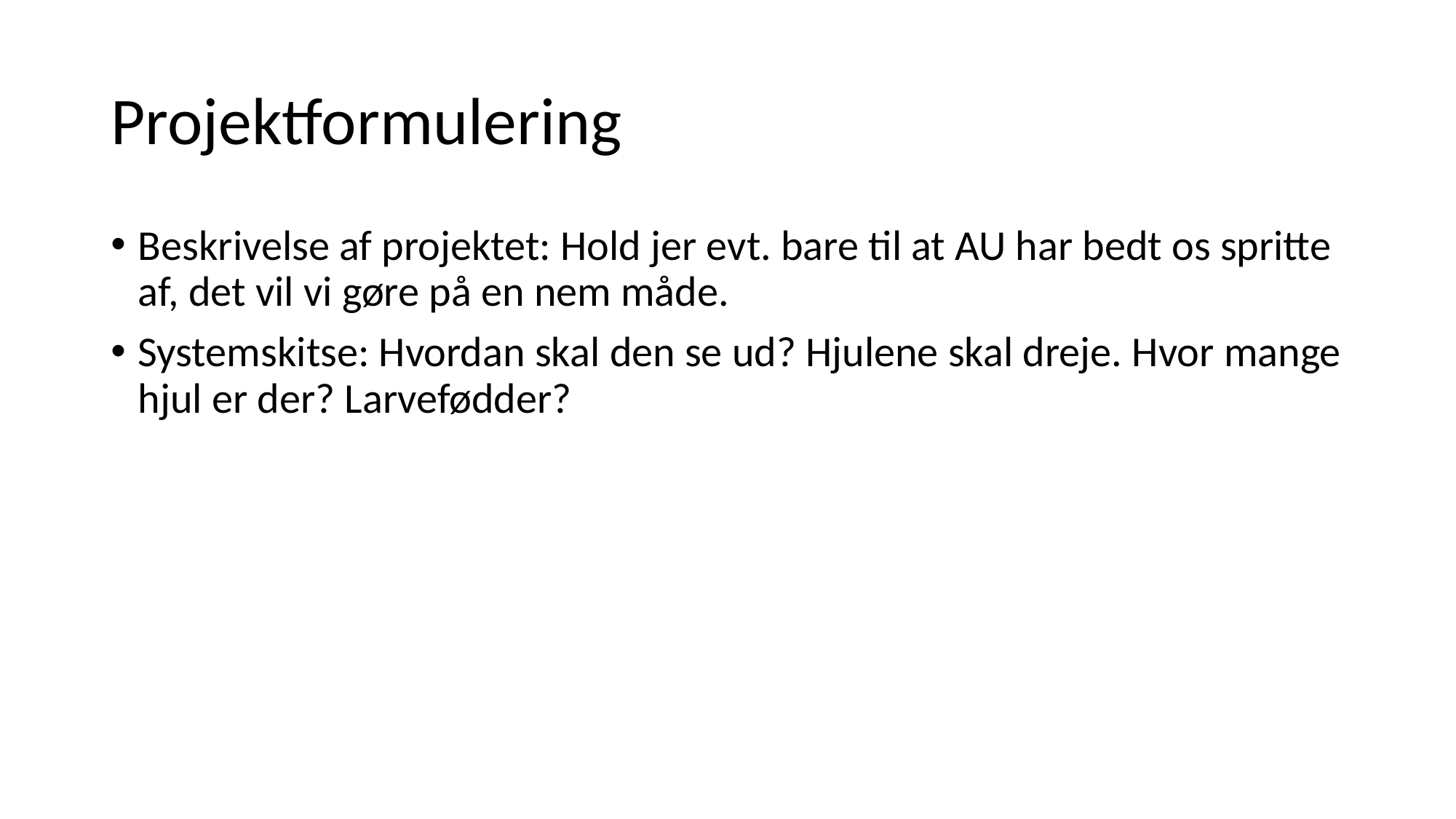

# Projektformulering
Beskrivelse af projektet: Hold jer evt. bare til at AU har bedt os spritte af, det vil vi gøre på en nem måde.
Systemskitse: Hvordan skal den se ud? Hjulene skal dreje. Hvor mange hjul er der? Larvefødder?